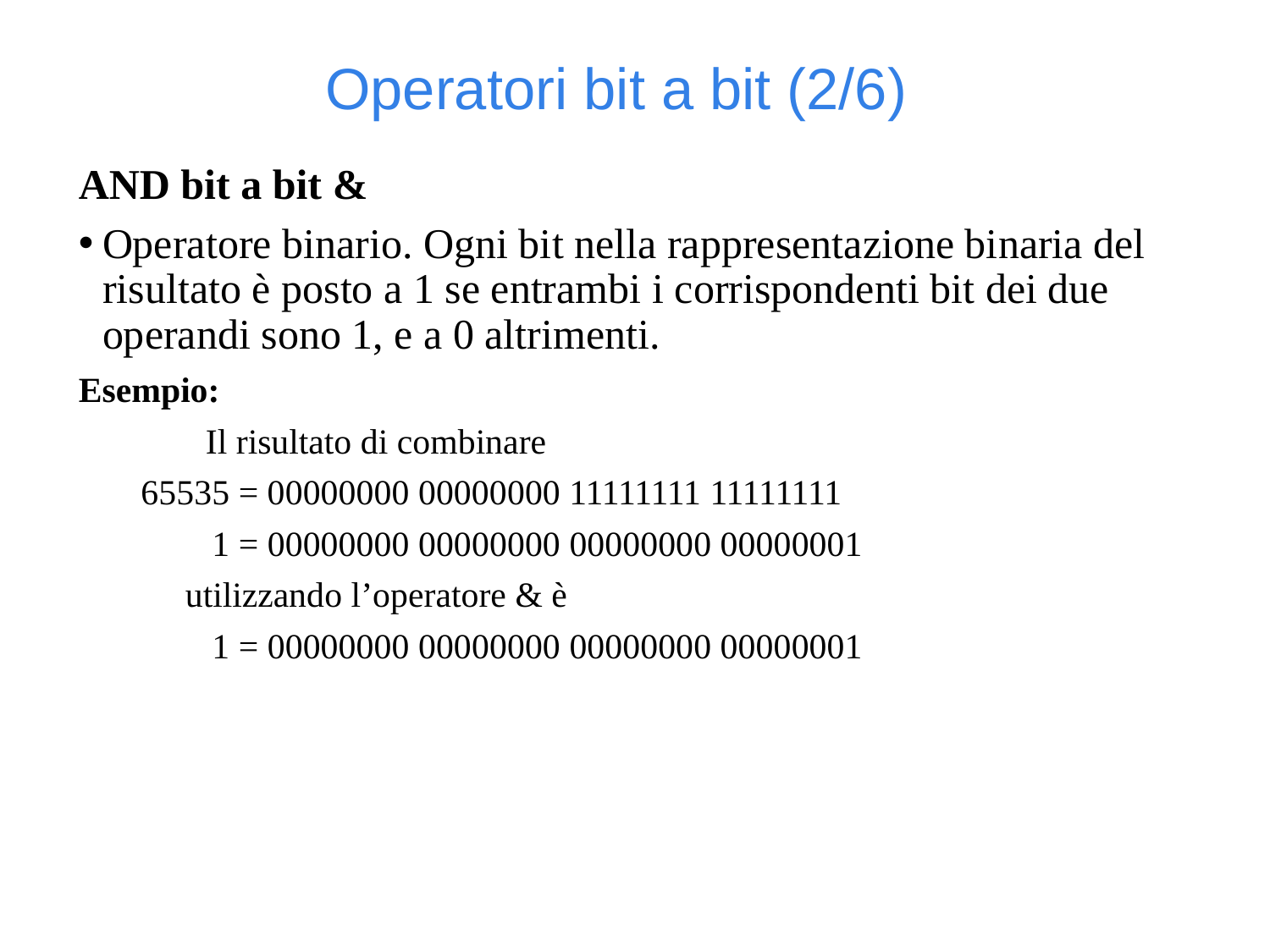

Operatori bit a bit (2/6)

AND bit a bit &
Operatore binario. Ogni bit nella rappresentazione binaria del risultato è posto a 1 se entrambi i corrispondenti bit dei due operandi sono 1, e a 0 altrimenti.
Esempio:
	Il risultato di combinare
       65535 = 00000000 00000000 11111111 11111111
               1 = 00000000 00000000 00000000 00000001
            utilizzando l’operatore & è
               1 = 00000000 00000000 00000000 00000001